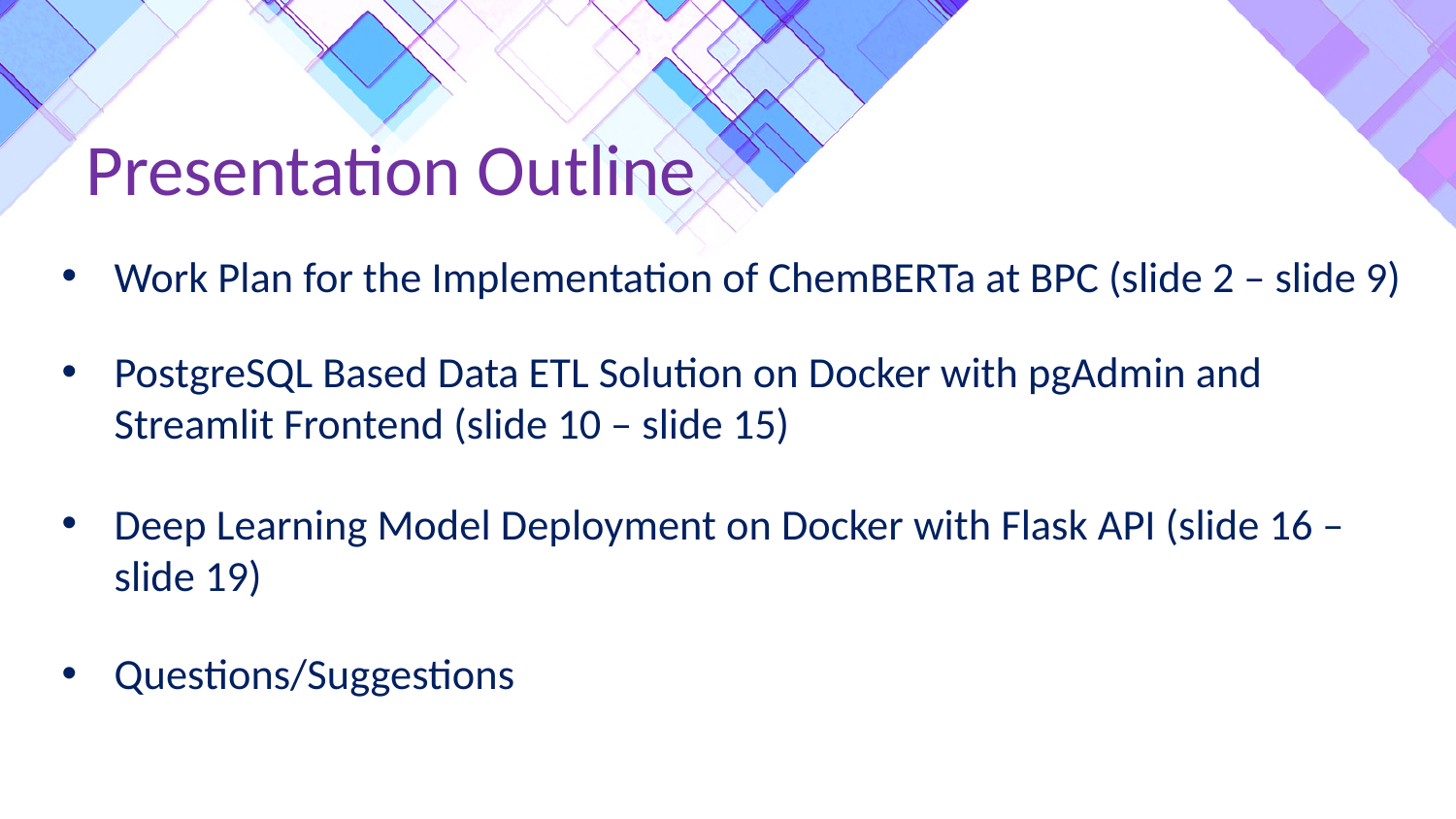

# Presentation Outline
Work Plan for the Implementation of ChemBERTa at BPC (slide 2 – slide 9)

PostgreSQL Based Data ETL Solution on Docker with pgAdmin and Streamlit Frontend (slide 10 – slide 15)

Deep Learning Model Deployment on Docker with Flask API (slide 16 – slide 19)

Questions/Suggestions